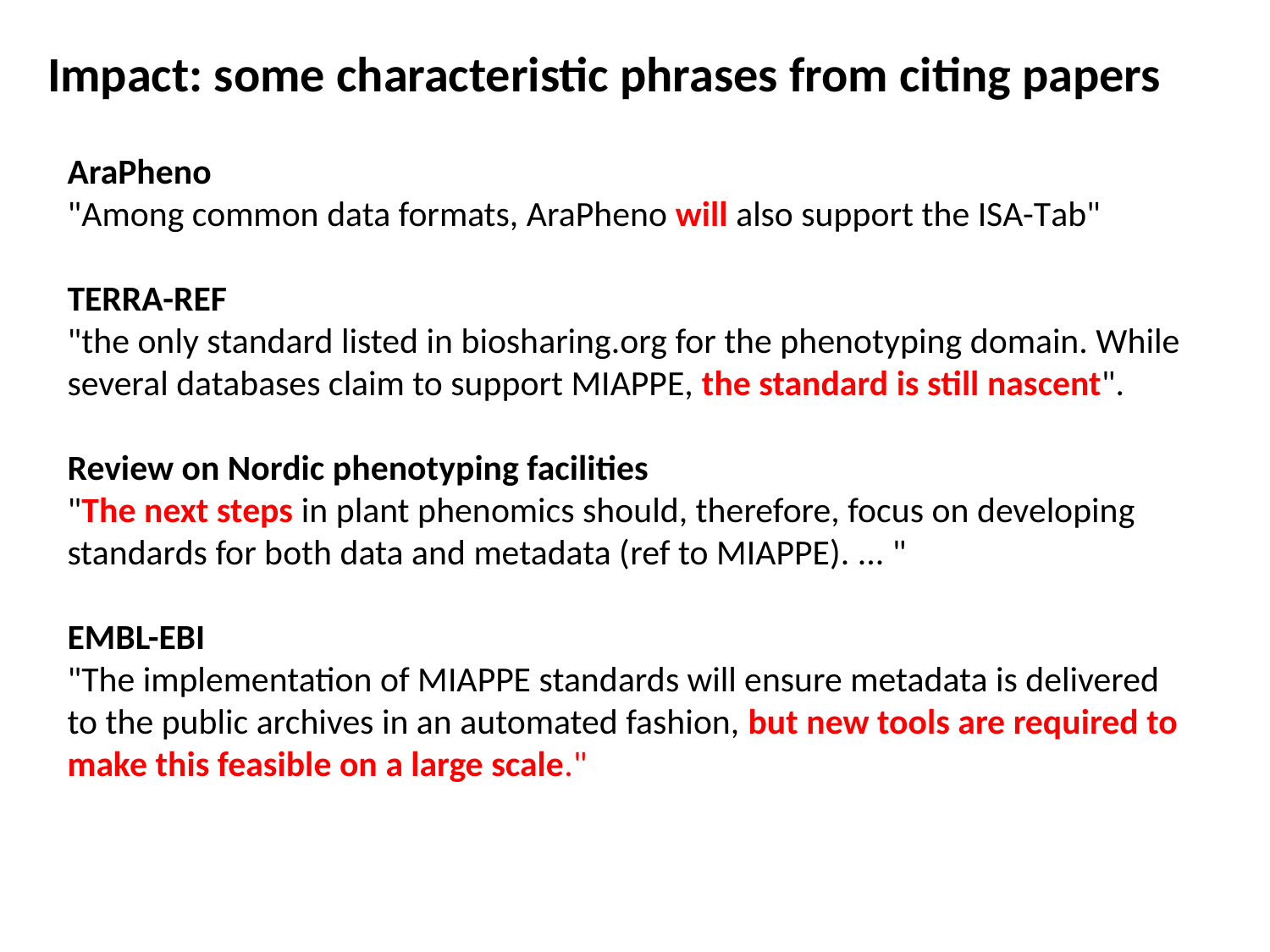

Impact: some characteristic phrases from citing papers

AraPheno
"Among common data formats, AraPheno will also support the ISA-Tab"

TERRA-REF
"the only standard listed in biosharing.org for the phenotyping domain. While several databases claim to support MIAPPE, the standard is still nascent".

Review on Nordic phenotyping facilities
"The next steps in plant phenomics should, therefore, focus on developing standards for both data and metadata (ref to MIAPPE). ... "

EMBL-EBI
"The implementation of MIAPPE standards will ensure metadata is delivered to the public archives in an automated fashion, but new tools are required to make this feasible on a large scale."